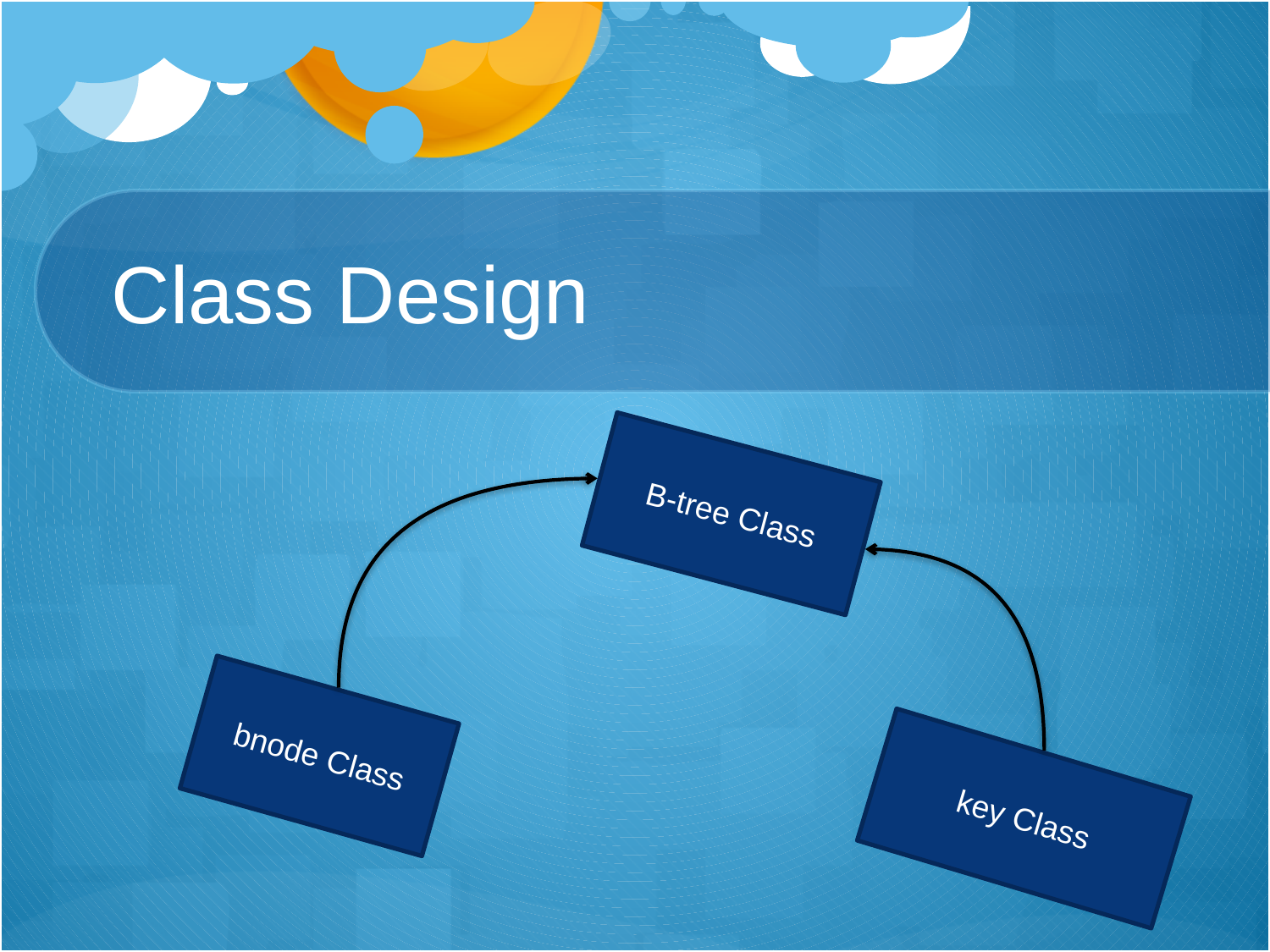

# Class Design
B-tree Class
bnode Class
key Class